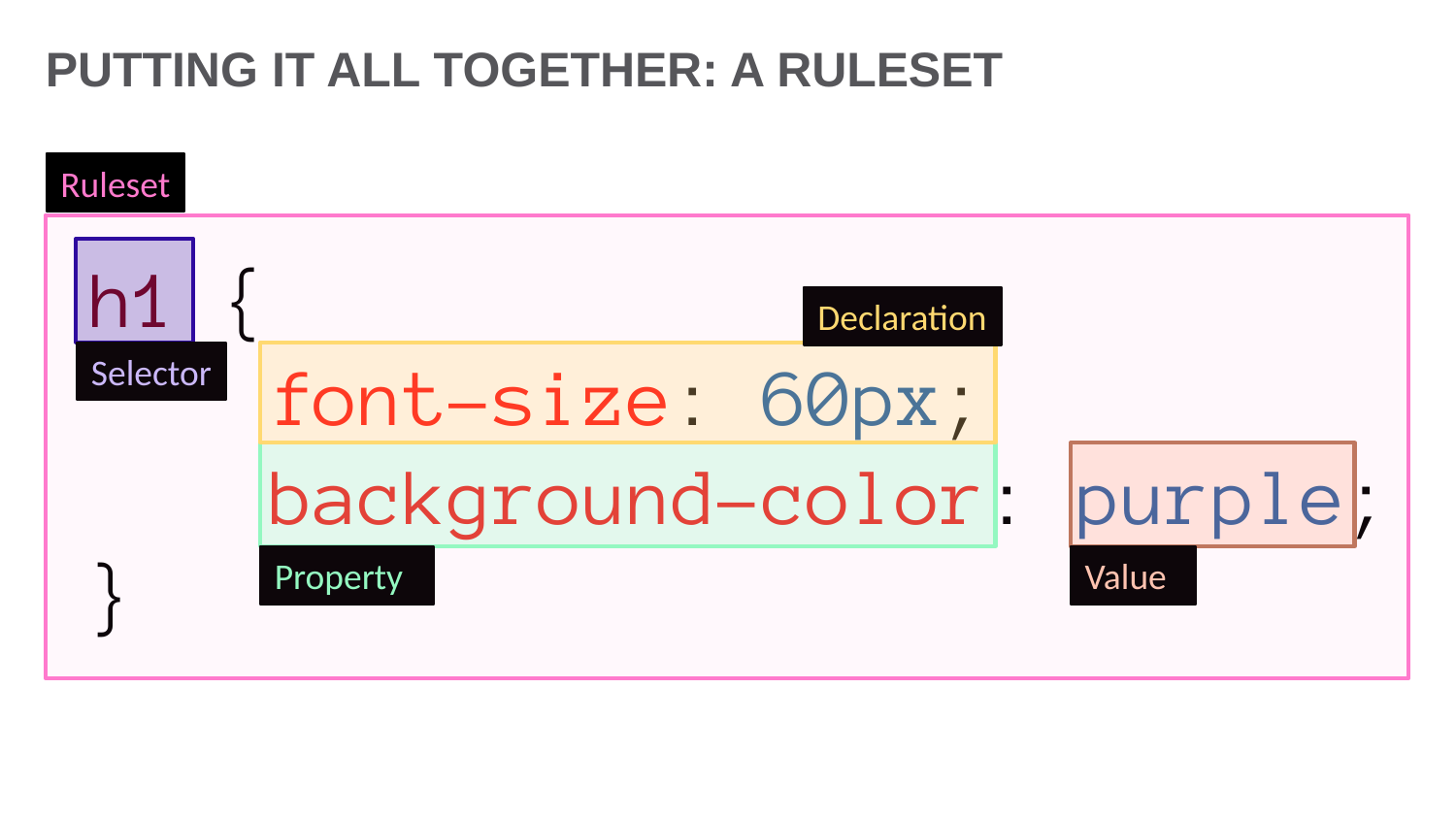

Putting it all together: A ruleset
Ruleset

h1 {
    font-size: 60px;
    background-color: purple;
}

Declaration
Selector

Property
Value